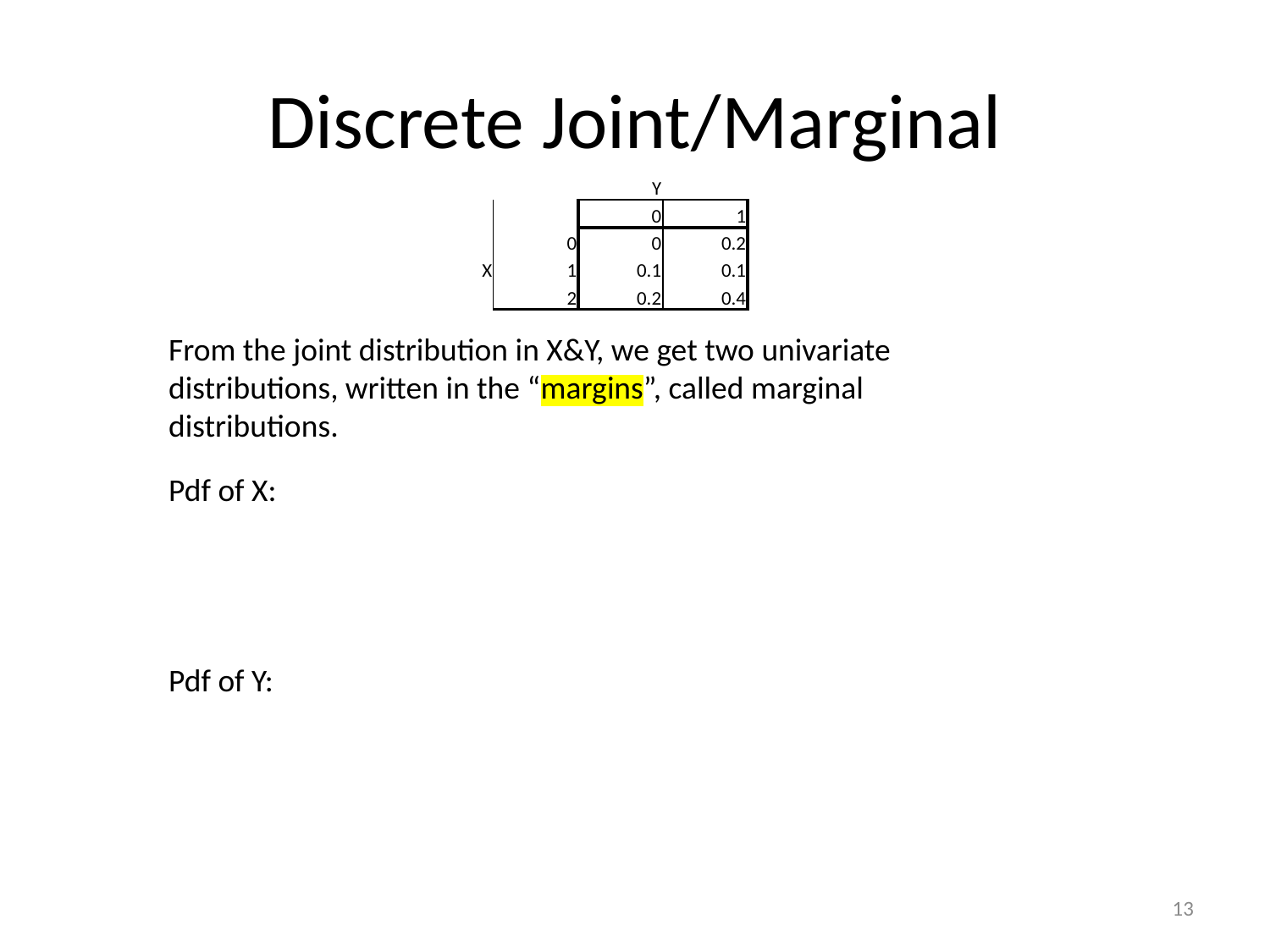

# Discrete Joint/Marginal
|  |  | Y |  |
| --- | --- | --- | --- |
|  |  | 0 | 1 |
|  | 0 | 0 | 0.2 |
| X | 1 | 0.1 | 0.1 |
|  | 2 | 0.2 | 0.4 |
From the joint distribution in X&Y, we get two univariate distributions, written in the “margins”, called marginal distributions.
Pdf of X:

Pdf of Y:
13